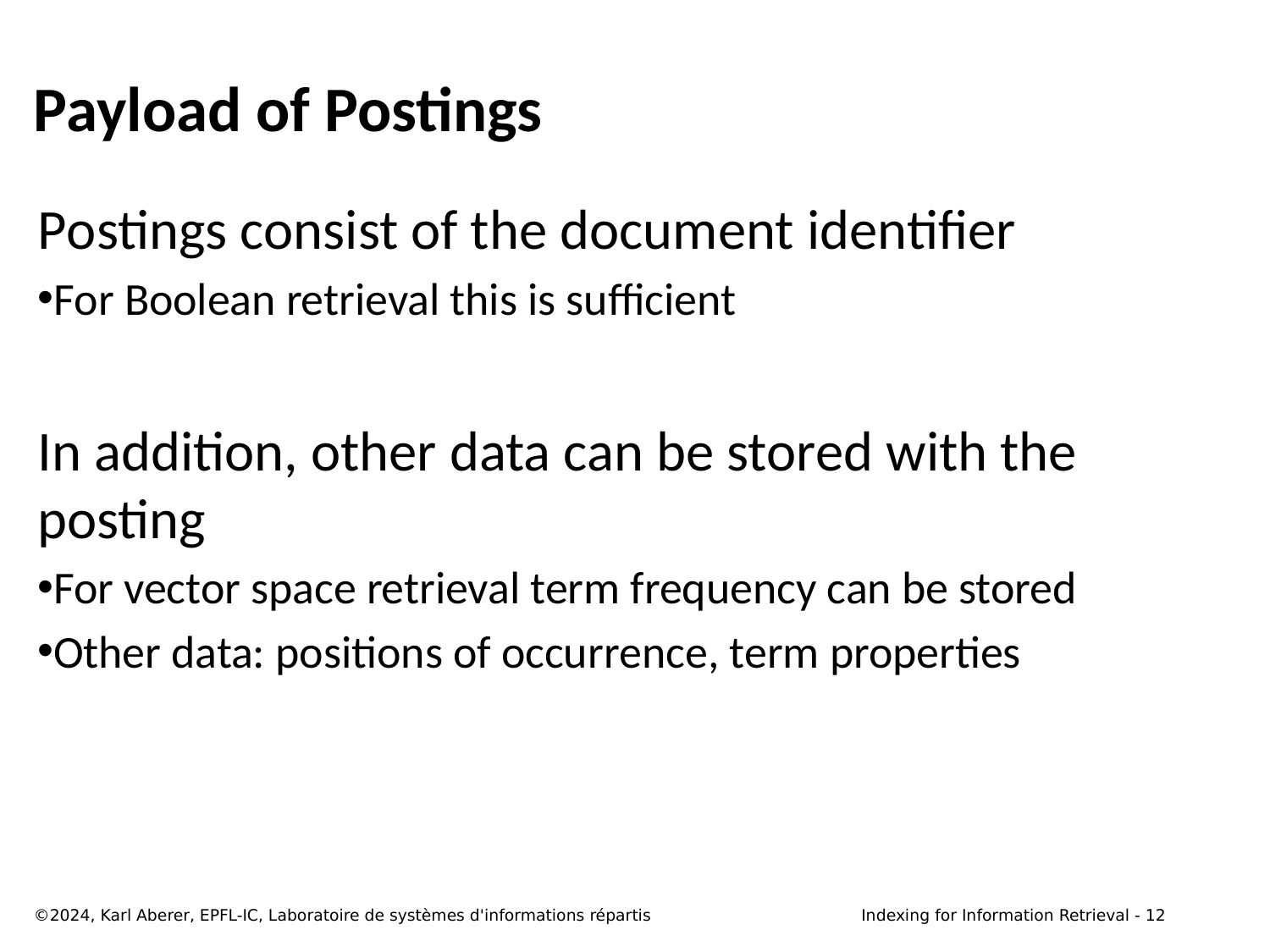

# Payload of Postings
Postings consist of the document identifier
For Boolean retrieval this is sufficient

In addition, other data can be stored with the posting
For vector space retrieval term frequency can be stored
Other data: positions of occurrence, term properties

©2024, Karl Aberer, EPFL-IC, Laboratoire de systèmes d'informations répartis